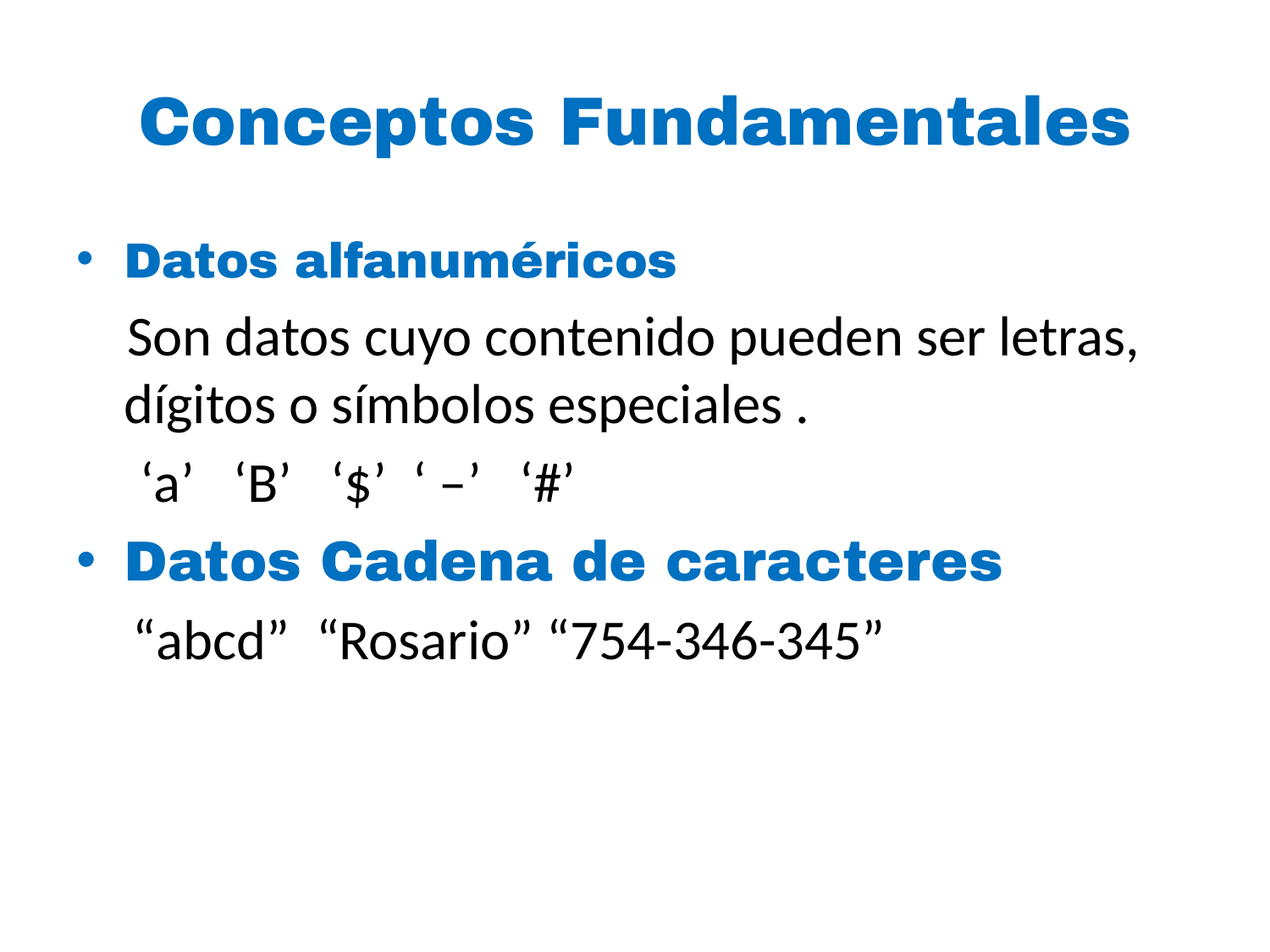

# Conceptos Fundamentales
Datos alfanuméricos
    Son datos cuyo contenido pueden ser letras, dígitos o símbolos especiales .
     ‘a’   ‘B’   ‘$’  ‘ –’   ‘#’
Datos Cadena de caracteres
   “abcd”  “Rosario” “754-346-345”